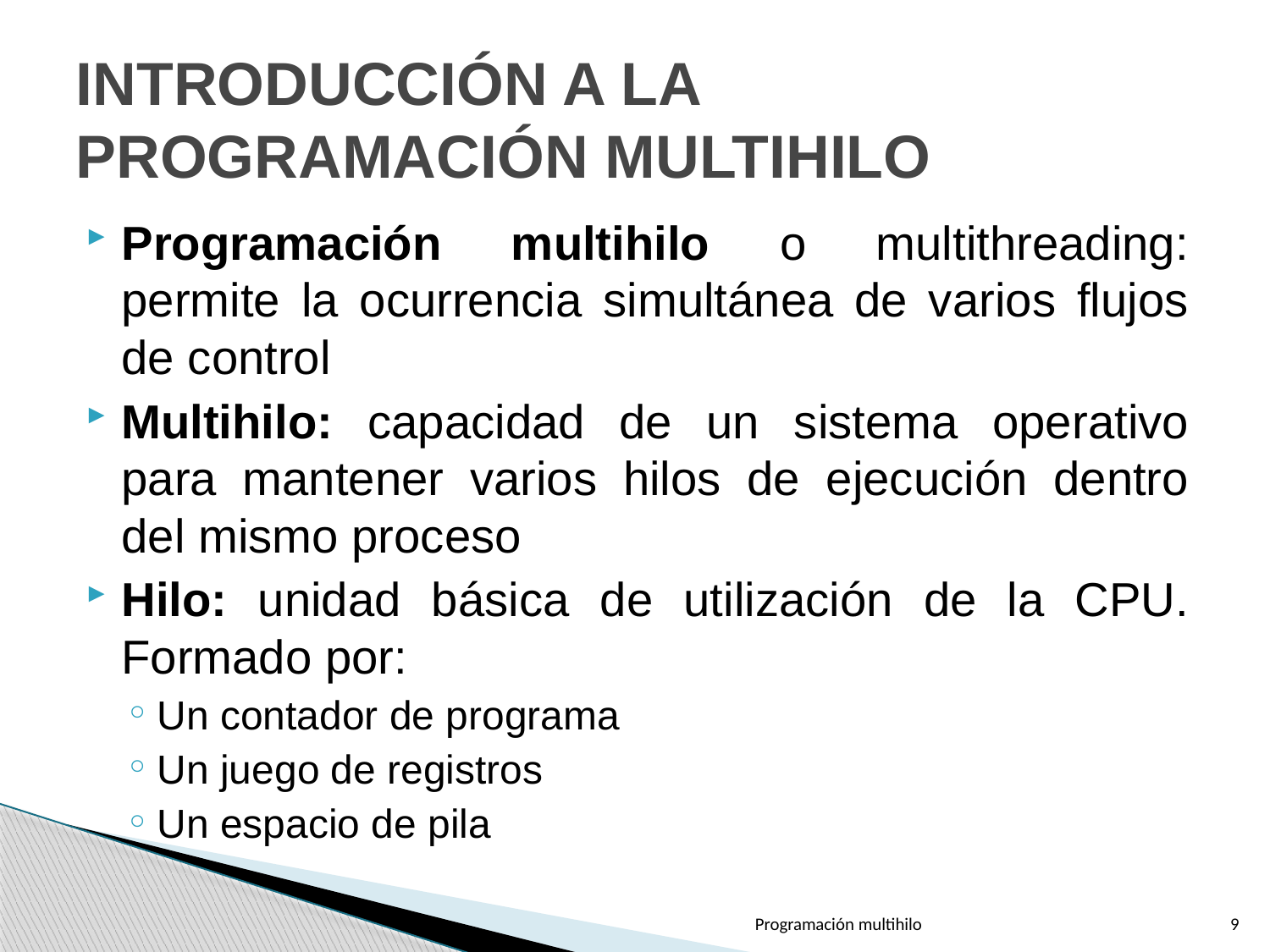

# INTRODUCCIÓN A LA PROGRAMACIÓN MULTIHILO
Programación multihilo o multithreading: permite la ocurrencia simultánea de varios flujos de control
Multihilo: capacidad de un sistema operativo para mantener varios hilos de ejecución dentro del mismo proceso
Hilo: unidad básica de utilización de la CPU. Formado por:
Un contador de programa
Un juego de registros
Un espacio de pila

Programación multihilo
9